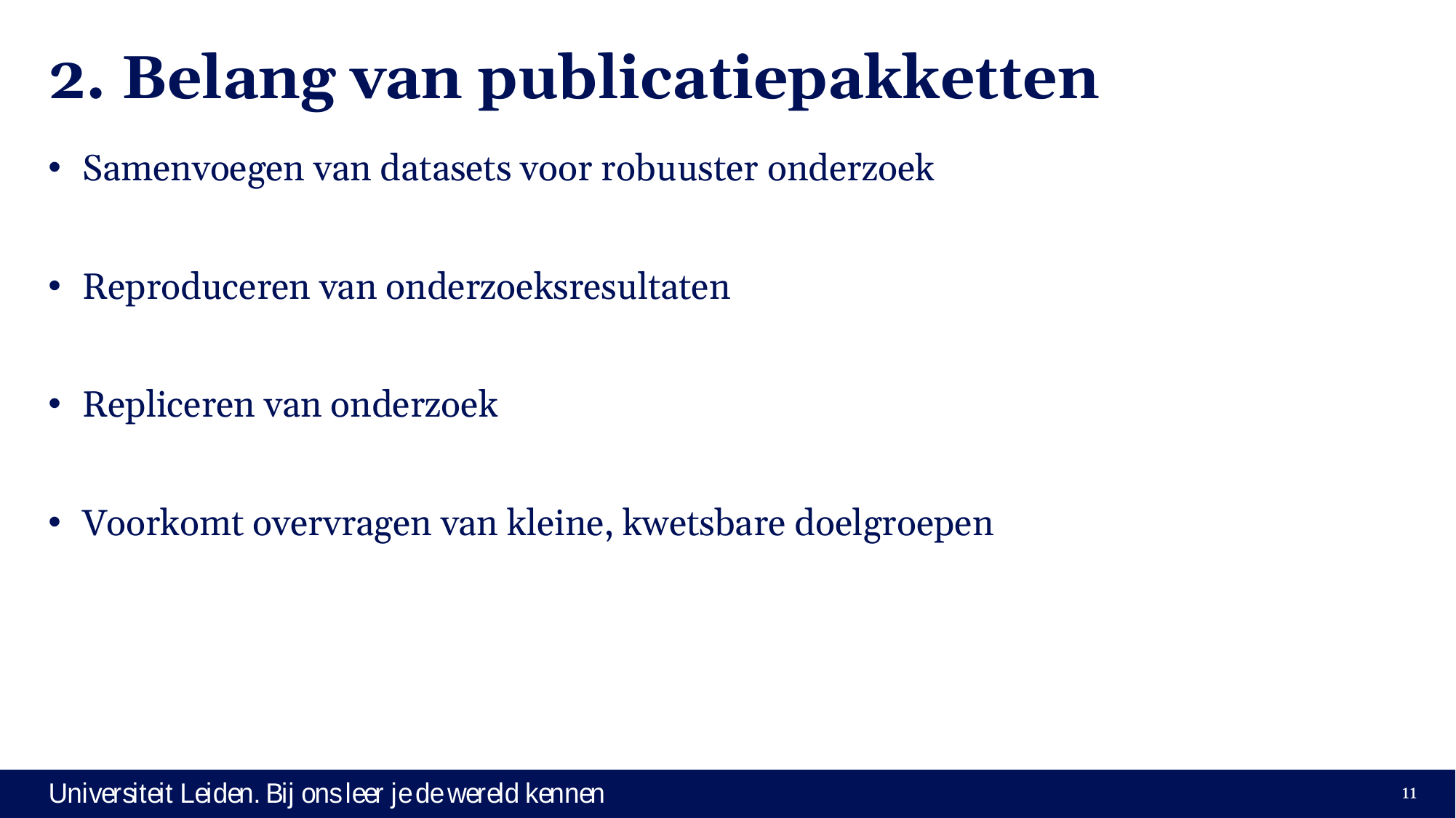

# 2. Belang van publicatiepakketten
Samenvoegen van datasets voor robuuster onderzoek

Reproduceren van onderzoeksresultaten

Repliceren van onderzoek

Voorkomt overvragen van kleine, kwetsbare doelgroepen